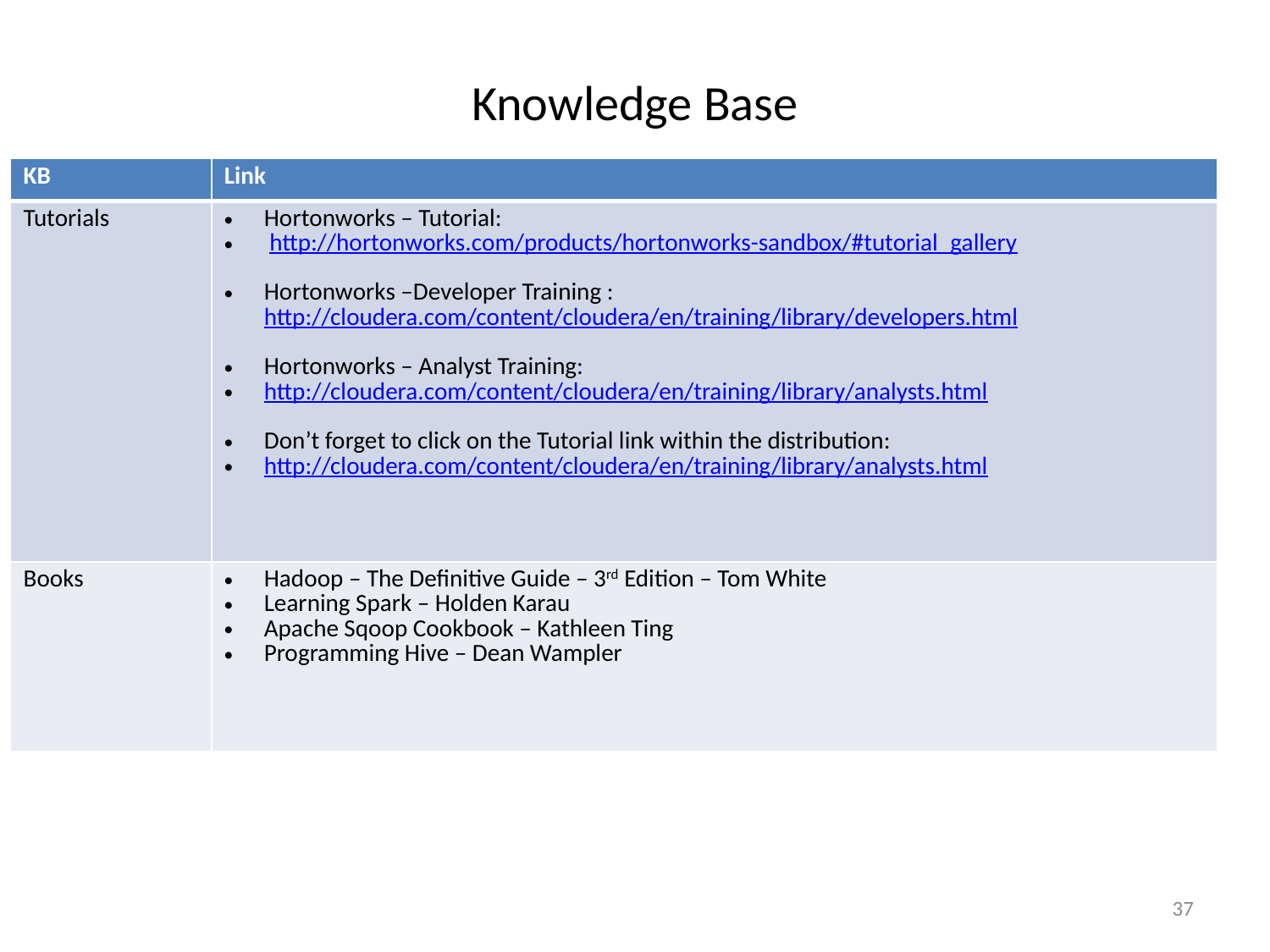

# Knowledge Base
| KB | Link |
| --- | --- |
| Tutorials | Hortonworks – Tutorial: http://hortonworks.com/products/hortonworks-sandbox/#tutorial\_gallery Hortonworks –Developer Training : http://cloudera.com/content/cloudera/en/training/library/developers.html Hortonworks – Analyst Training: http://cloudera.com/content/cloudera/en/training/library/analysts.html Don’t forget to click on the Tutorial link within the distribution: http://cloudera.com/content/cloudera/en/training/library/analysts.html |
| Books | Hadoop – The Definitive Guide – 3rd Edition – Tom White Learning Spark – Holden Karau Apache Sqoop Cookbook – Kathleen Ting Programming Hive – Dean Wampler |
37